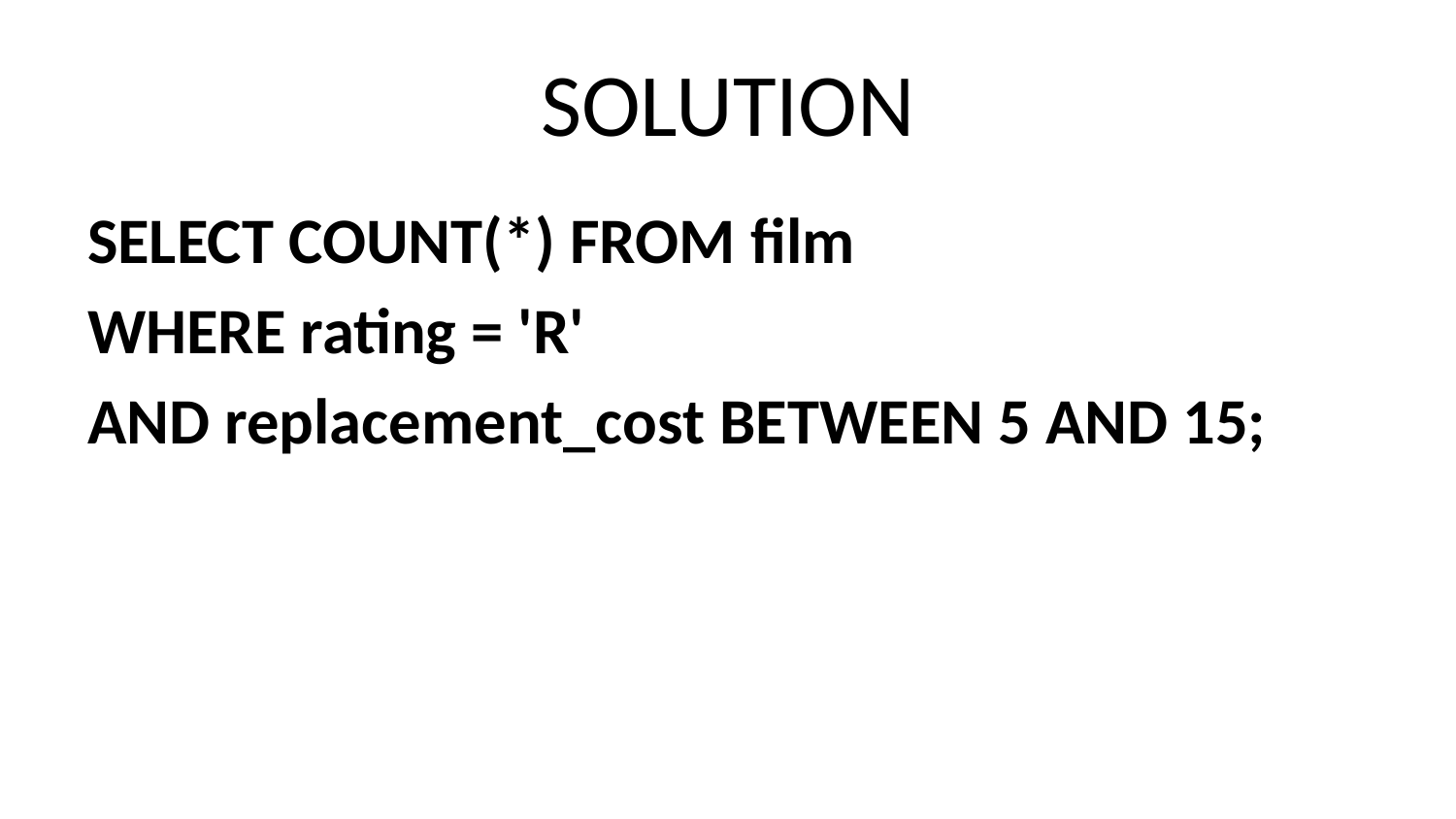

# SOLUTION
SELECT COUNT(*) FROM film
WHERE rating = 'R'
AND replacement_cost BETWEEN 5 AND 15;